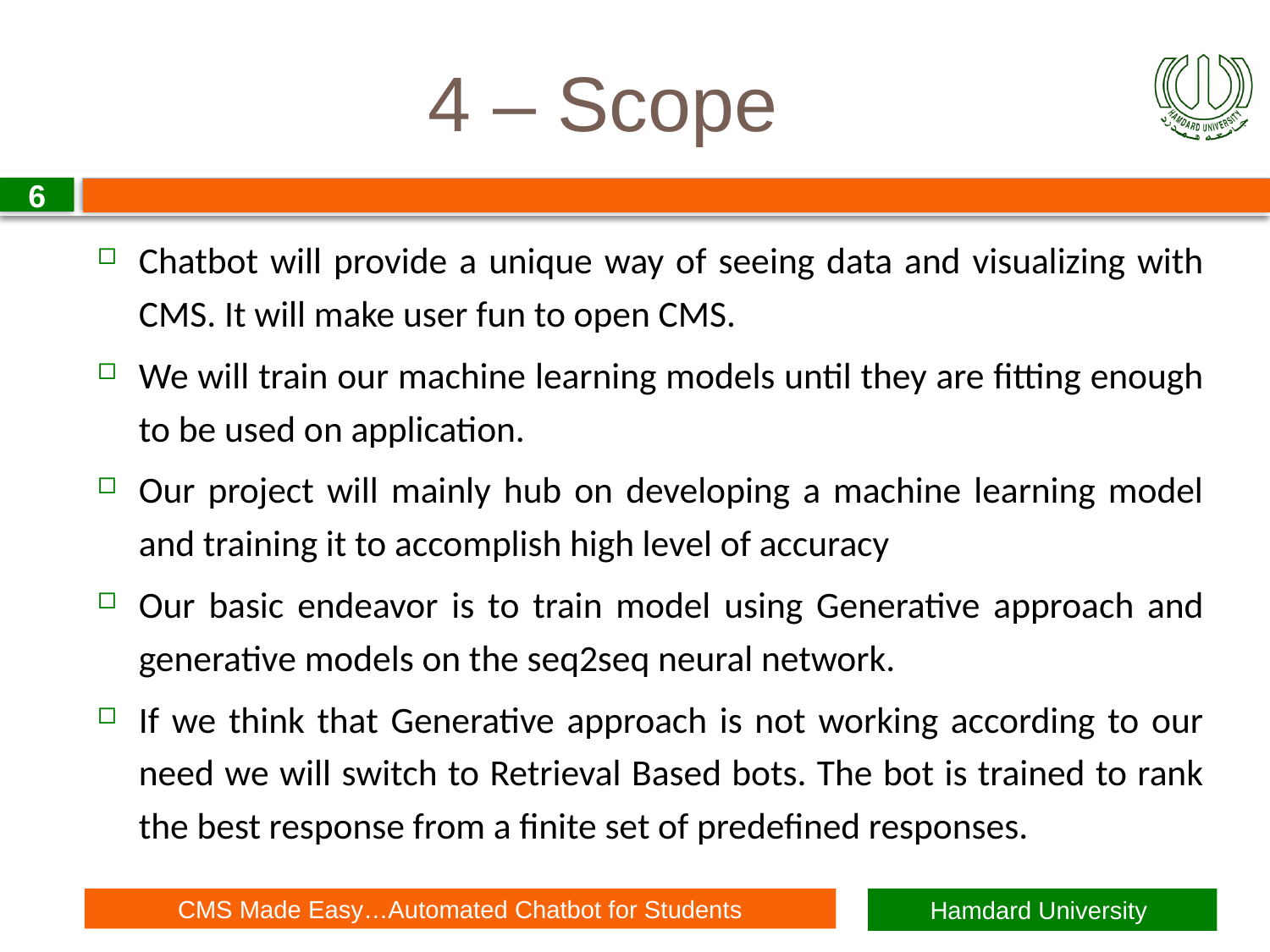

# 4 – Scope
6
Chatbot will provide a unique way of seeing data and visualizing with CMS. It will make user fun to open CMS.
We will train our machine learning models until they are fitting enough to be used on application.
Our project will mainly hub on developing a machine learning model and training it to accomplish high level of accuracy
Our basic endeavor is to train model using Generative approach and generative models on the seq2seq neural network.
If we think that Generative approach is not working according to our need we will switch to Retrieval Based bots. The bot is trained to rank the best response from a finite set of predefined responses.
CMS Made Easy…Automated Chatbot for Students
Hamdard University